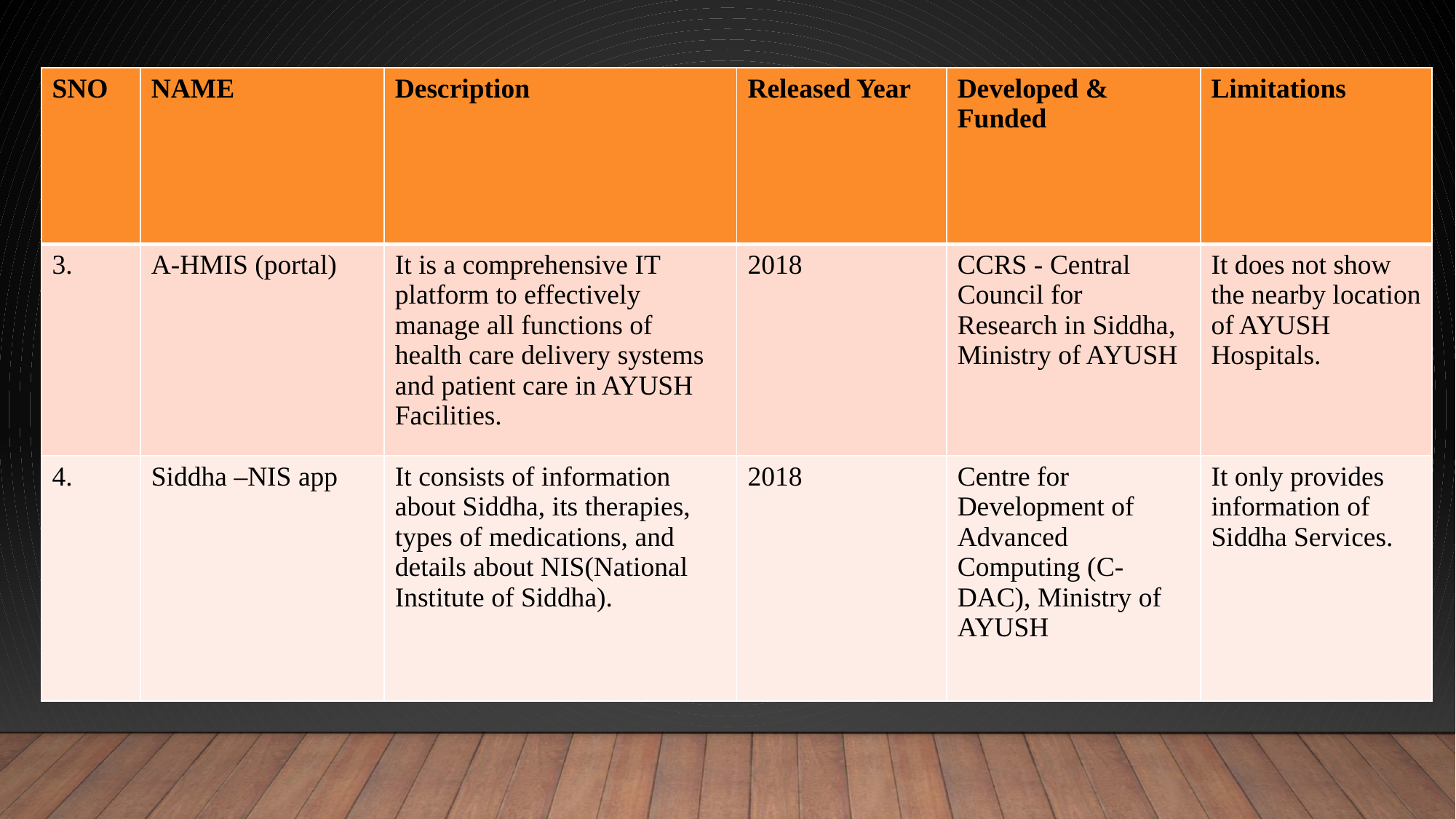

| SNO | NAME | Description | Released Year | Developed & Funded | Limitations |
| --- | --- | --- | --- | --- | --- |
| 3. | A-HMIS (portal) | It is a comprehensive IT platform to effectively manage all functions of health care delivery systems and patient care in AYUSH Facilities. | 2018 | CCRS - Central Council for Research in Siddha, Ministry of AYUSH | It does not show the nearby location of AYUSH Hospitals. |
| 4. | Siddha –NIS app | It consists of information about Siddha, its therapies, types of medications, and details about NIS(National Institute of Siddha). | 2018 | Centre for Development of Advanced Computing (C-DAC), Ministry of AYUSH | It only provides information of Siddha Services. |